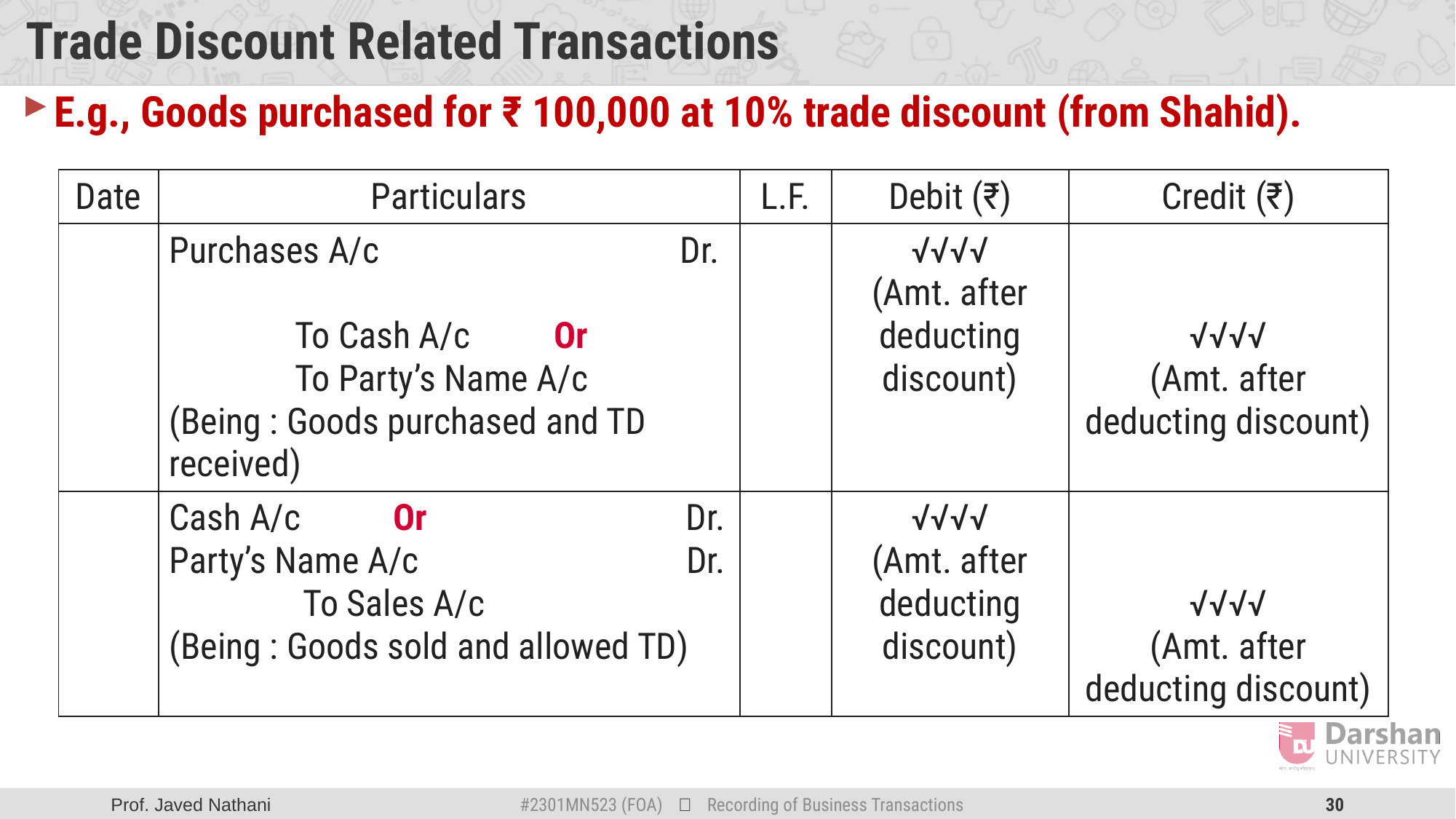

# Trade Discount Related Transactions
E.g., Goods purchased for ₹ 100,000 at 10% trade discount (from Shahid).

| Date | Particulars | L.F. | Debit (₹) | Credit (₹) |
| --- | --- | --- | --- | --- |
|  | Purchases A/c Dr. To Cash A/c Or To Party’s Name A/c (Being : Goods purchased and TD received) |  | √√√√ (Amt. after deducting discount) | √√√√ (Amt. after deducting discount) |
|  | Cash A/c Or Dr. Party’s Name A/c Dr. To Sales A/c (Being : Goods sold and allowed TD) |  | √√√√ (Amt. after deducting discount) | √√√√ (Amt. after deducting discount) |